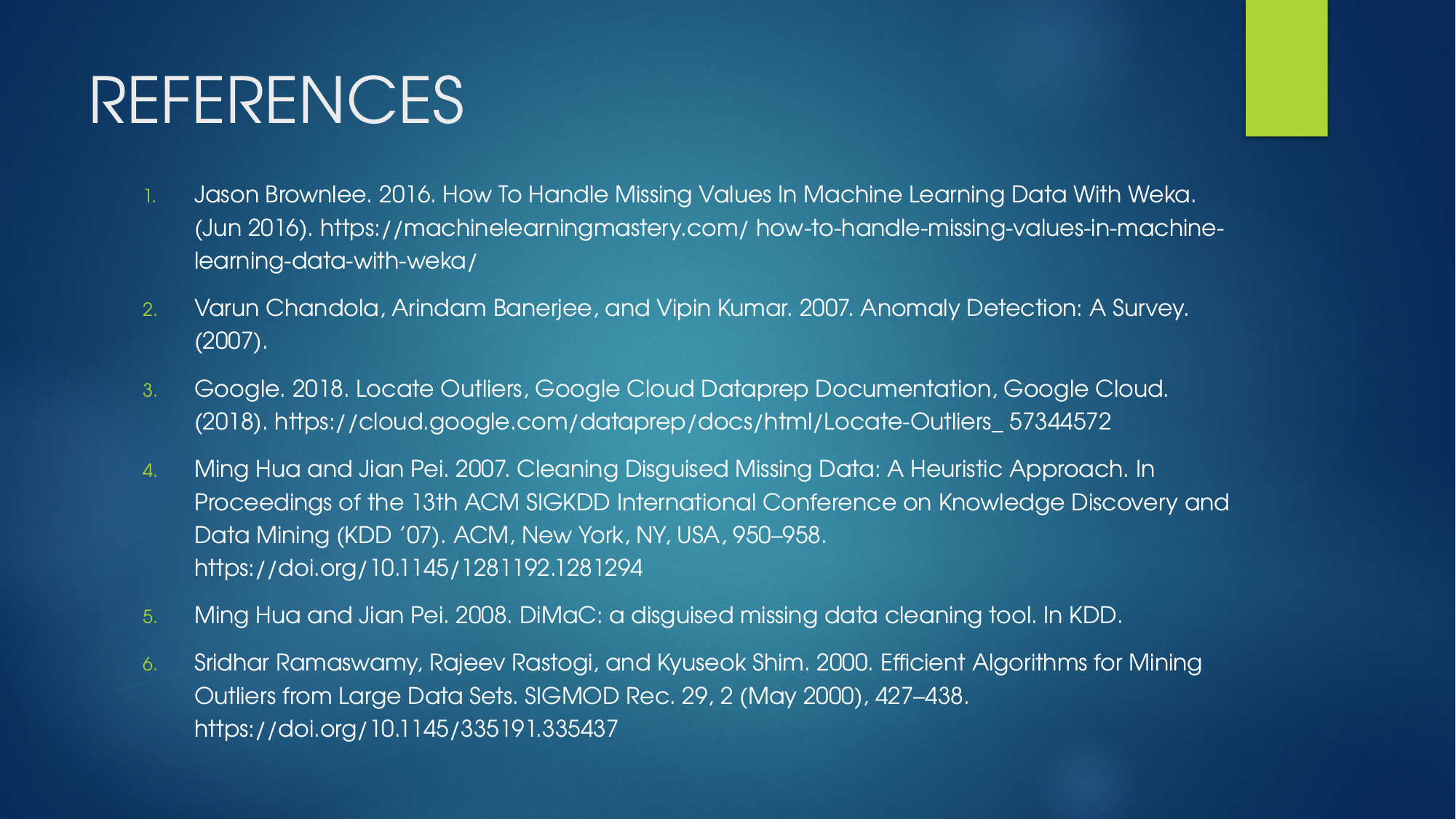

# REFERENCES
Jason Brownlee. 2016. How To Handle Missing Values In Machine Learning Data With Weka. (Jun 2016). https://machinelearningmastery.com/ how-to-handle-missing-values-in-machine-learning-data-with-weka/
Varun Chandola, Arindam Banerjee, and Vipin Kumar. 2007. Anomaly Detection: A Survey. (2007).
Google. 2018. Locate Outliers, Google Cloud Dataprep Documentation, Google Cloud. (2018). https://cloud.google.com/dataprep/docs/html/Locate-Outliers_ 57344572
Ming Hua and Jian Pei. 2007. Cleaning Disguised Missing Data: A Heuristic Approach. In Proceedings of the 13th ACM SIGKDD International Conference on Knowledge Discovery and Data Mining (KDD ’07). ACM, New York, NY, USA, 950–958. https://doi.org/10.1145/1281192.1281294
Ming Hua and Jian Pei. 2008. DiMaC: a disguised missing data cleaning tool. In KDD.
Sridhar Ramaswamy, Rajeev Rastogi, and Kyuseok Shim. 2000. Efficient Algorithms for Mining Outliers from Large Data Sets. SIGMOD Rec. 29, 2 (May 2000), 427–438. https://doi.org/10.1145/335191.335437